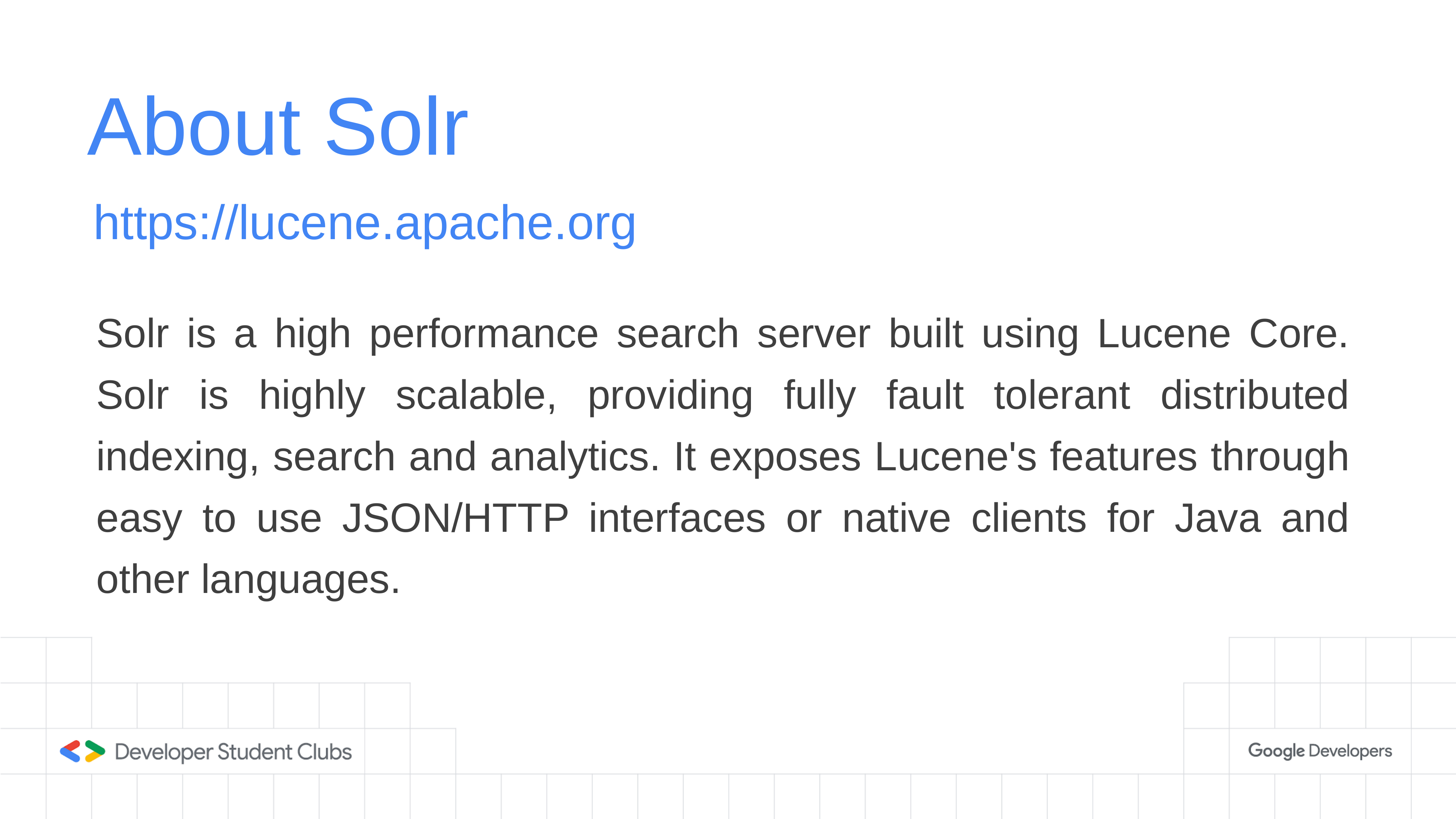

# About Solr
https://lucene.apache.org
Solr is a high performance search server built using Lucene Core. Solr is highly scalable, providing fully fault tolerant distributed indexing, search and analytics. It exposes Lucene's features through easy to use JSON/HTTP interfaces or native clients for Java and other languages.